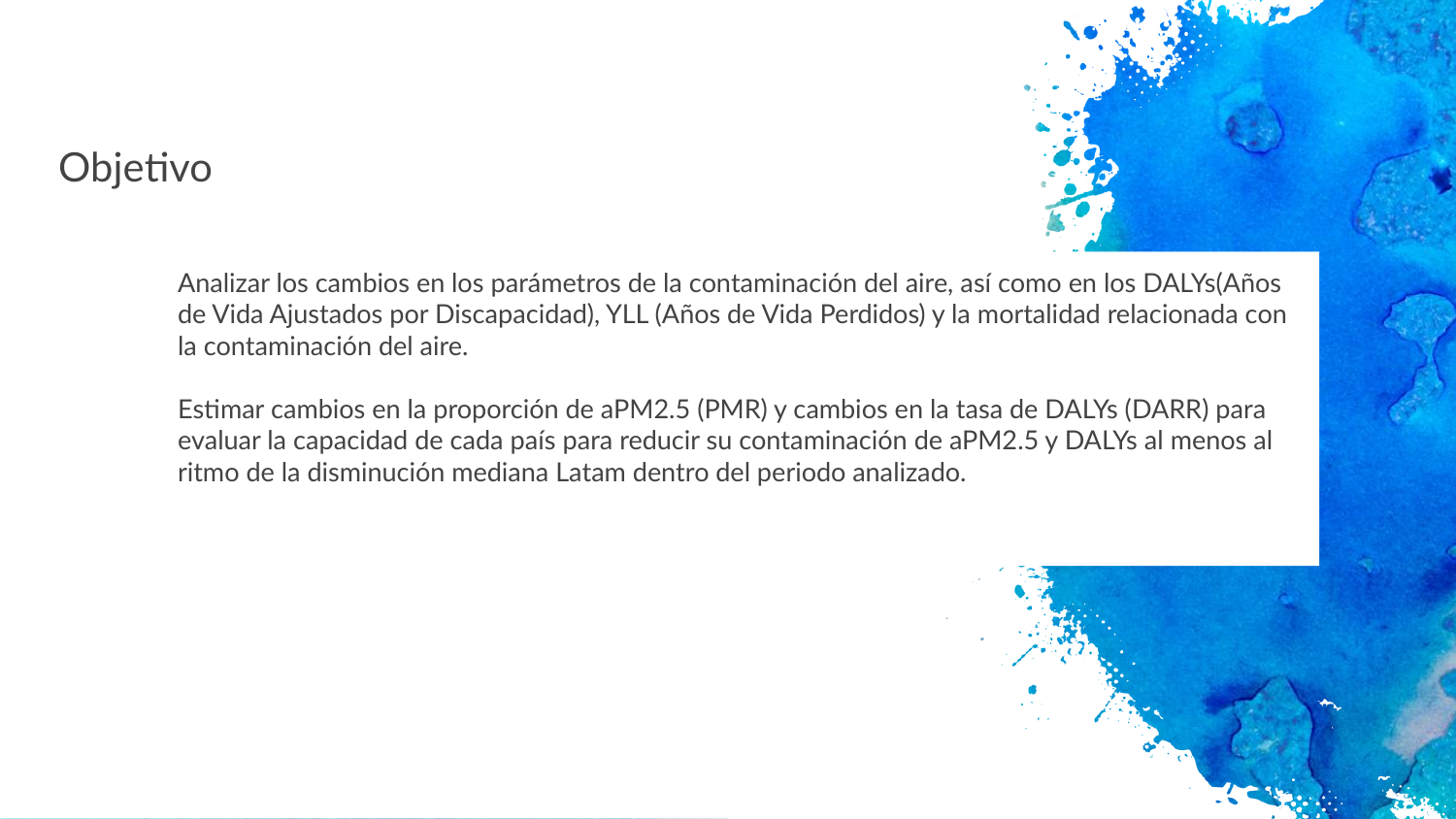

# Objetivo
Analizar los cambios en los parámetros de la contaminación del aire, así como en los DALYs(Años de Vida Ajustados por Discapacidad), YLL (Años de Vida Perdidos) y la mortalidad relacionada con la contaminación del aire.

Estimar cambios en la proporción de aPM2.5 (PMR) y cambios en la tasa de DALYs (DARR) para evaluar la capacidad de cada país para reducir su contaminación de aPM2.5 y DALYs al menos al ritmo de la disminución mediana Latam dentro del periodo analizado.